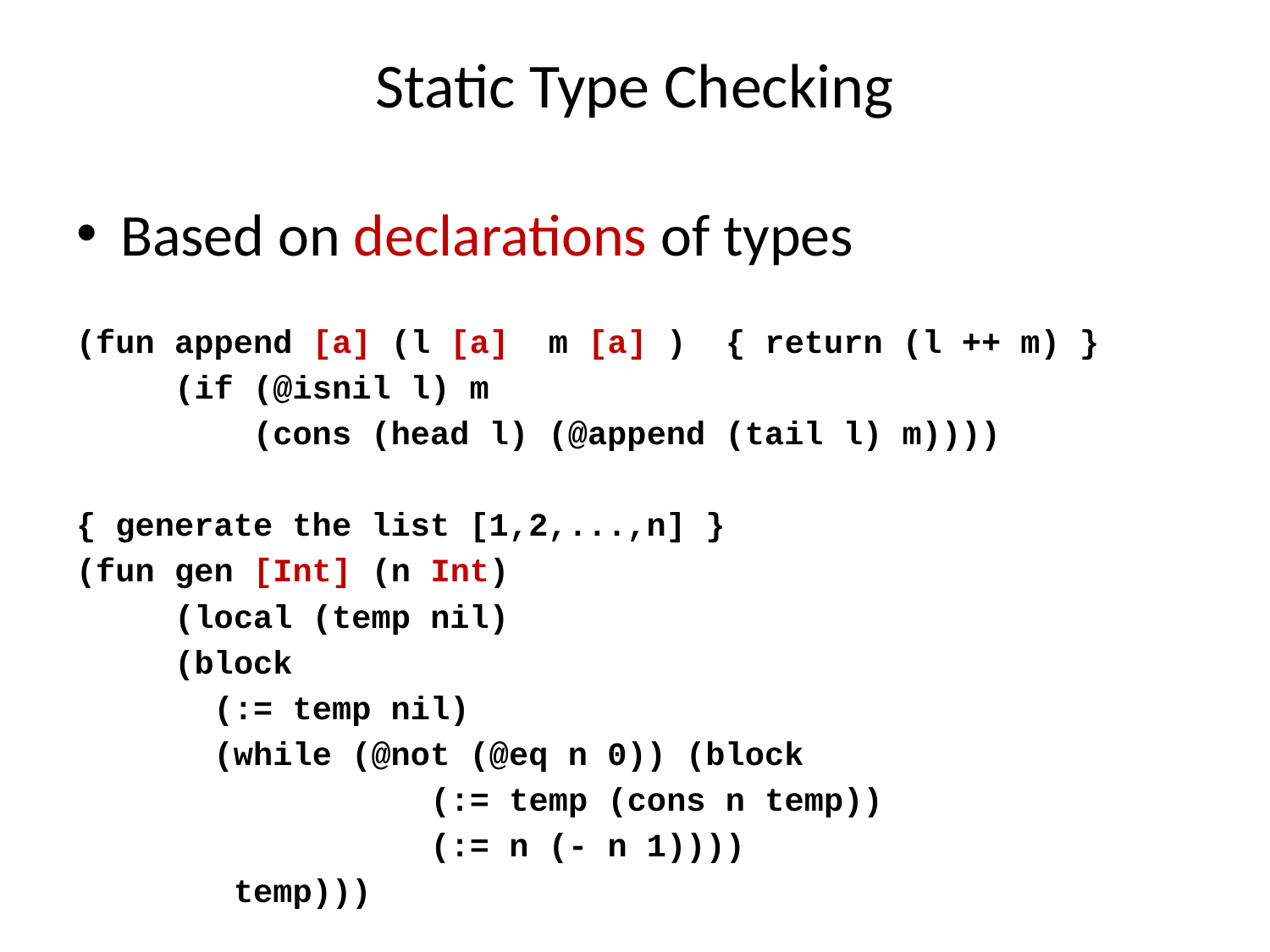

# Static Type Checking
Based on declarations of types

(fun append [a] (l [a]  m [a] )  { return (l ++ m) }
     (if (@isnil l) m
         (cons (head l) (@append (tail l) m))))

{ generate the list [1,2,...,n] }
(fun gen [Int] (n Int)
     (local (temp nil)
     (block
       (:= temp nil)
       (while (@not (@eq n 0)) (block
                  (:= temp (cons n temp))
                  (:= n (- n 1))))
        temp)))